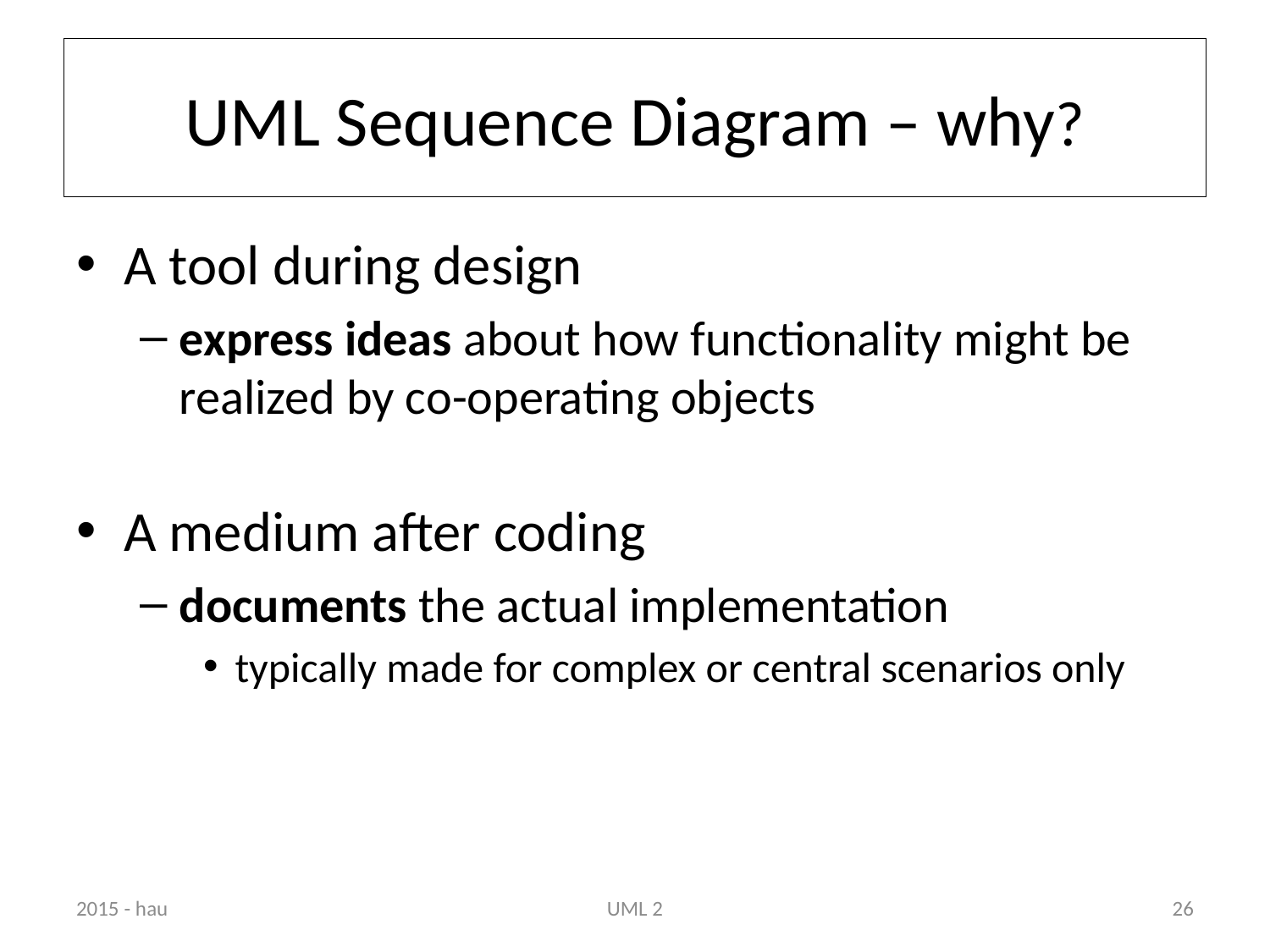

# UML Sequence Diagram – why?
A tool during design
express ideas about how functionality might be realized by co-operating objects
A medium after coding
documents the actual implementation
typically made for complex or central scenarios only
2015 - hau
UML 2
26